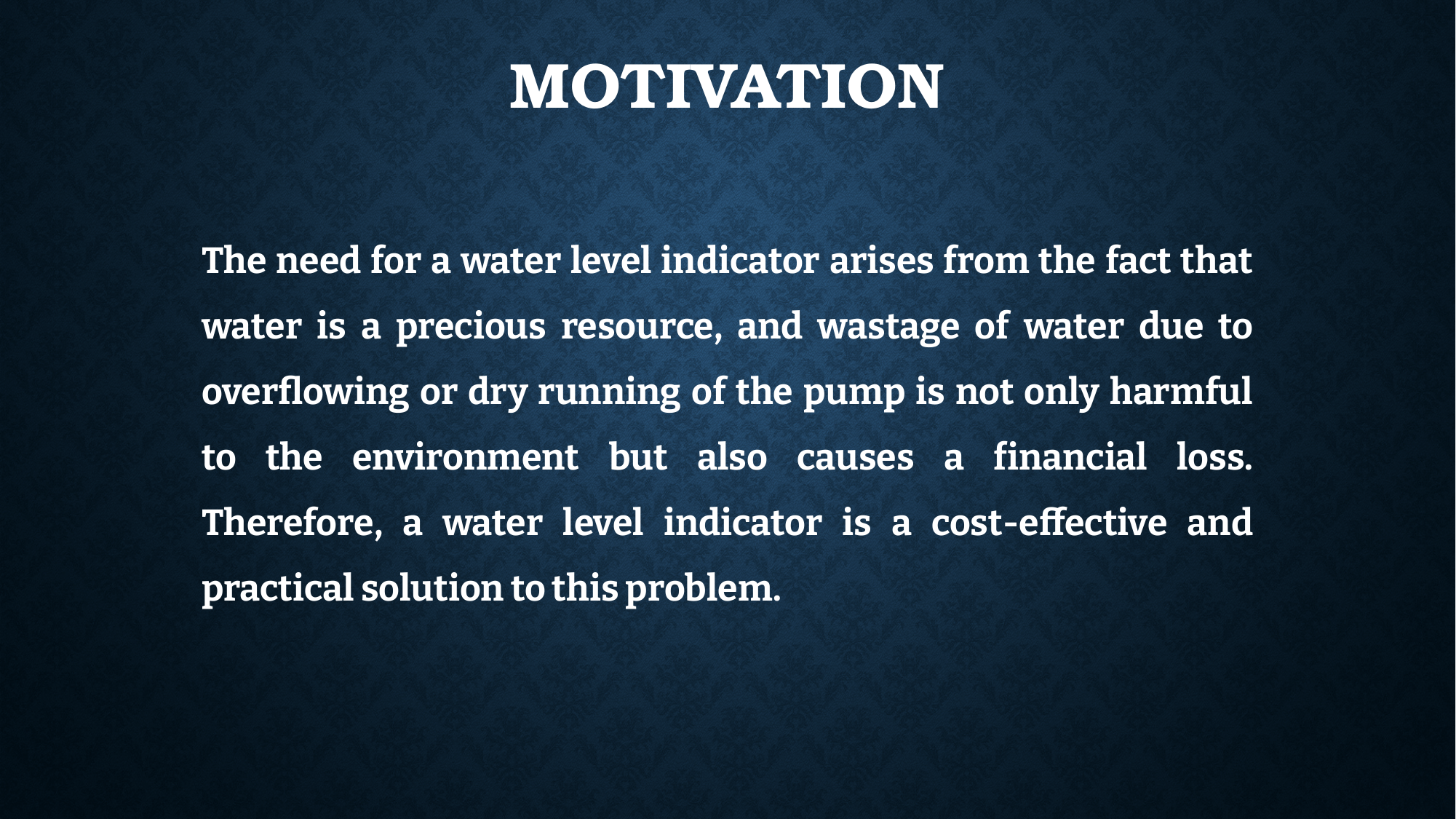

MOTIVATION
The need for a water level indicator arises from the fact that water is a precious resource, and wastage of water due to overflowing or dry running of the pump is not only harmful to the environment but also causes a financial loss. Therefore, a water level indicator is a cost-effective and practical solution to this problem.